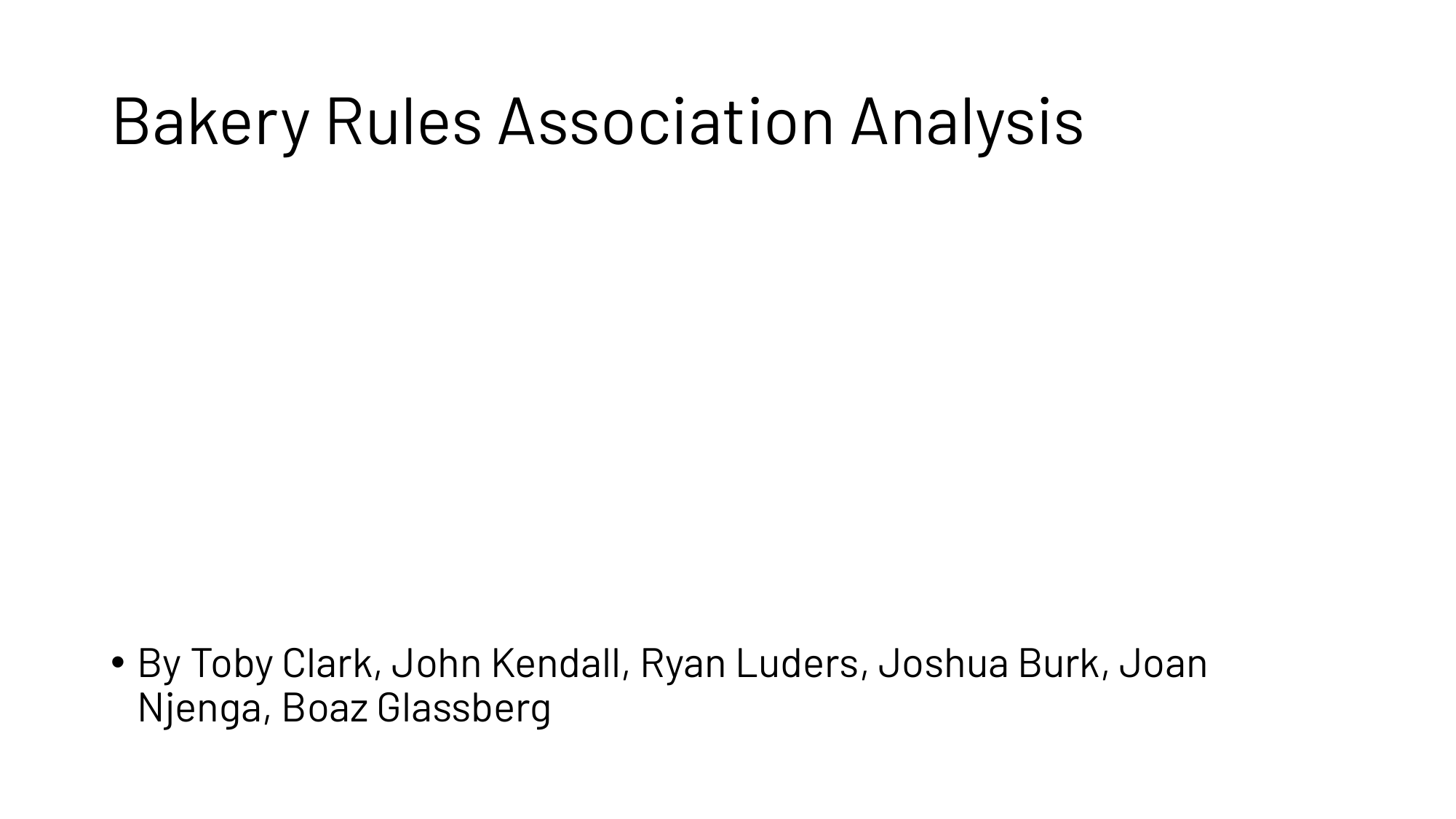

# Bakery Rules Association Analysis

By Toby Clark, John Kendall, Ryan Luders, Joshua Burk, Joan Njenga, Boaz Glassberg